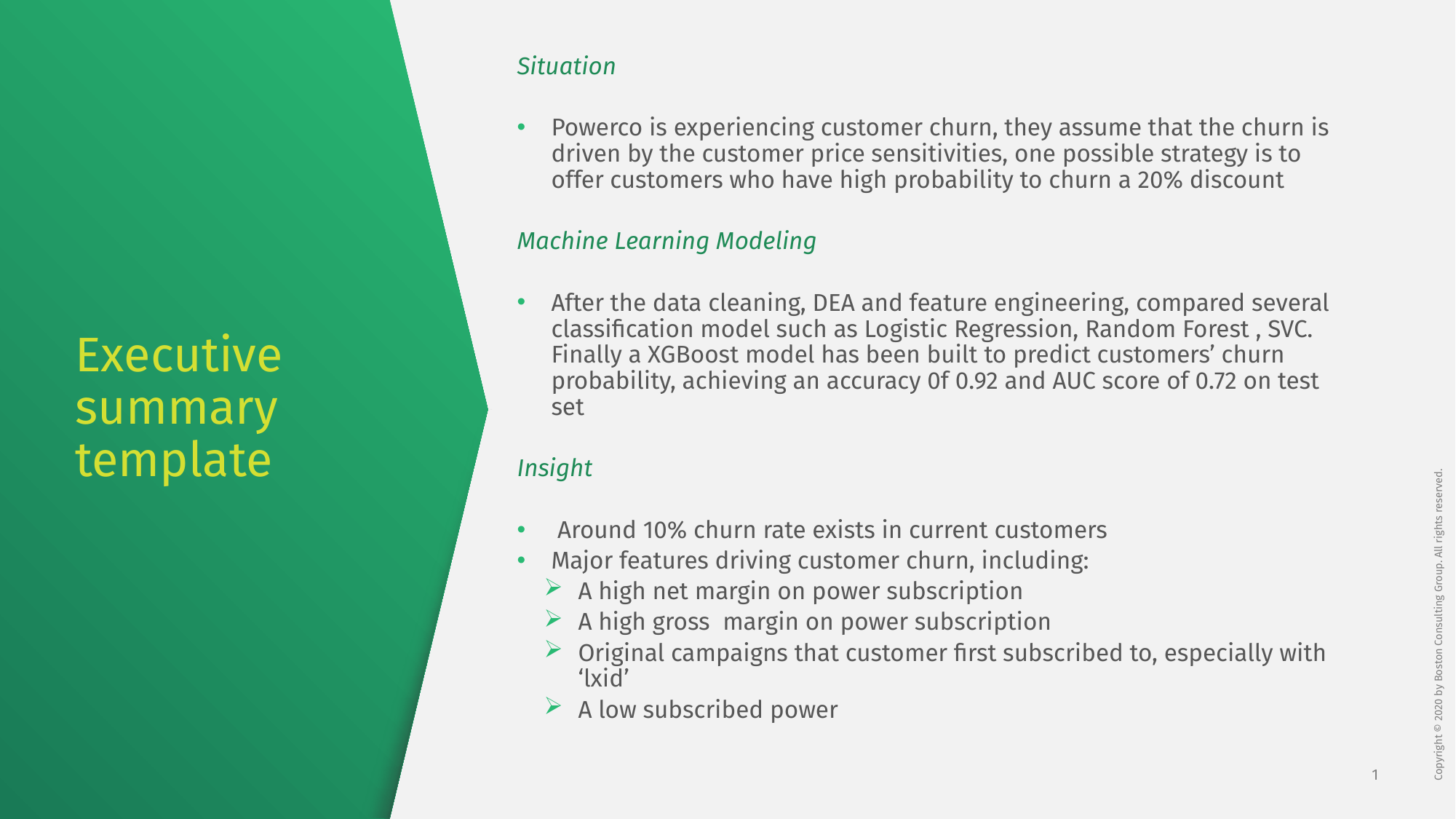

Situation

Powerco is experiencing customer churn, they assume that the churn is driven by the customer price sensitivities, one possible strategy is to offer customers who have high probability to churn a 20% discount

Machine Learning Modeling

After the data cleaning, DEA and feature engineering, compared several classification model such as Logistic Regression, Random Forest , SVC. Finally a XGBoost model has been built to predict customers’ churn probability, achieving an accuracy 0f 0.92 and AUC score of 0.72 on test set

Insight

 Around 10% churn rate exists in current customers
Major features driving customer churn, including:
A high net margin on power subscription
A high gross  margin on power subscription
Original campaigns that customer first subscribed to, especially with ‘lxid’
A low subscribed power
# Executive summary template